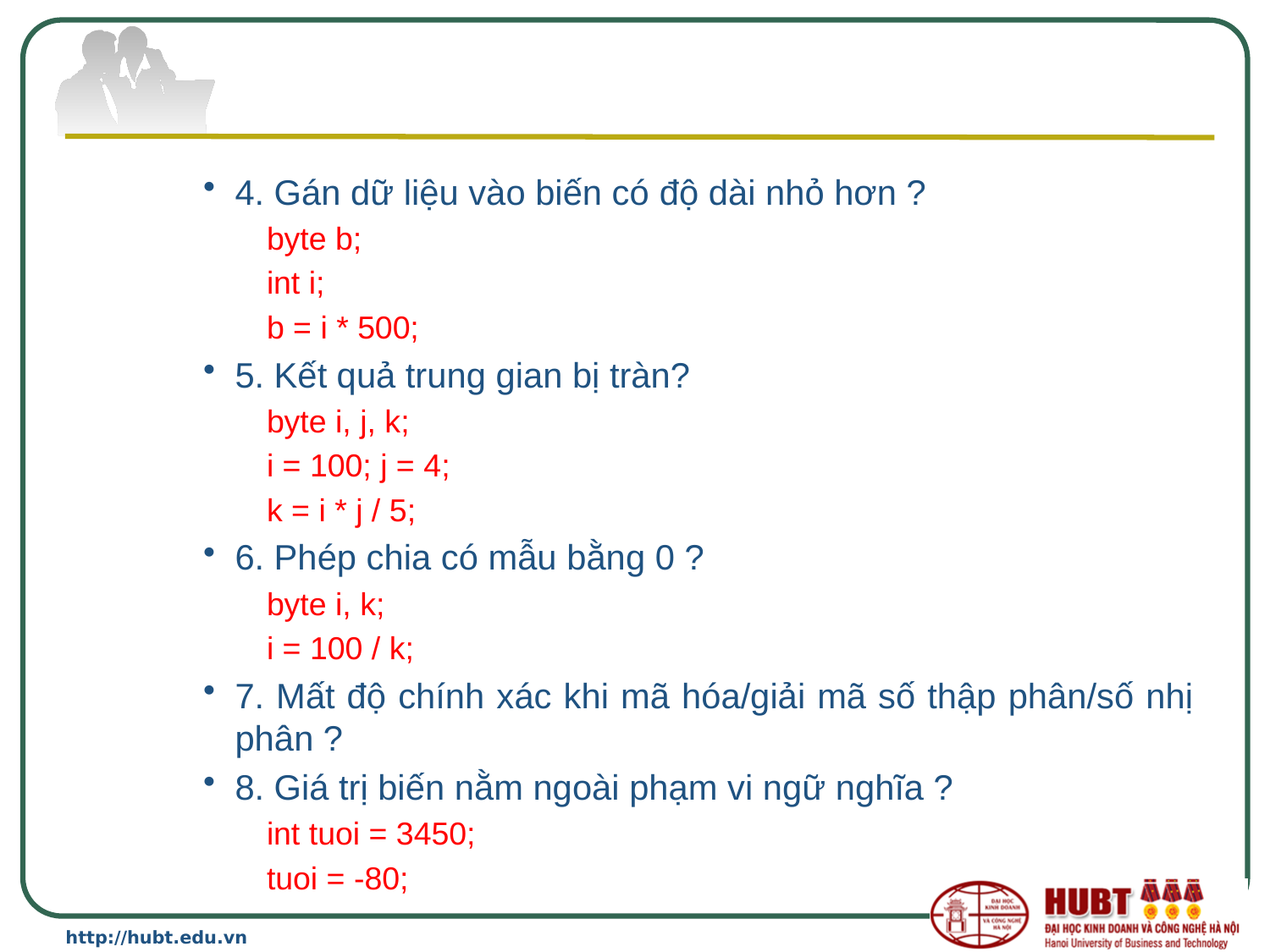

#
4. Gán dữ liệu vào biến có độ dài nhỏ hơn ?
byte b;
int i;
b = i * 500;
5. Kết quả trung gian bị tràn?
byte i, j, k;
i = 100; j = 4;
k = i * j / 5;
6. Phép chia có mẫu bằng 0 ?
byte i, k;
i = 100 / k;
7. Mất độ chính xác khi mã hóa/giải mã số thập phân/số nhị phân ?
8. Giá trị biến nằm ngoài phạm vi ngữ nghĩa ?
int tuoi = 3450;
tuoi = -80;
http://hubt.edu.vn